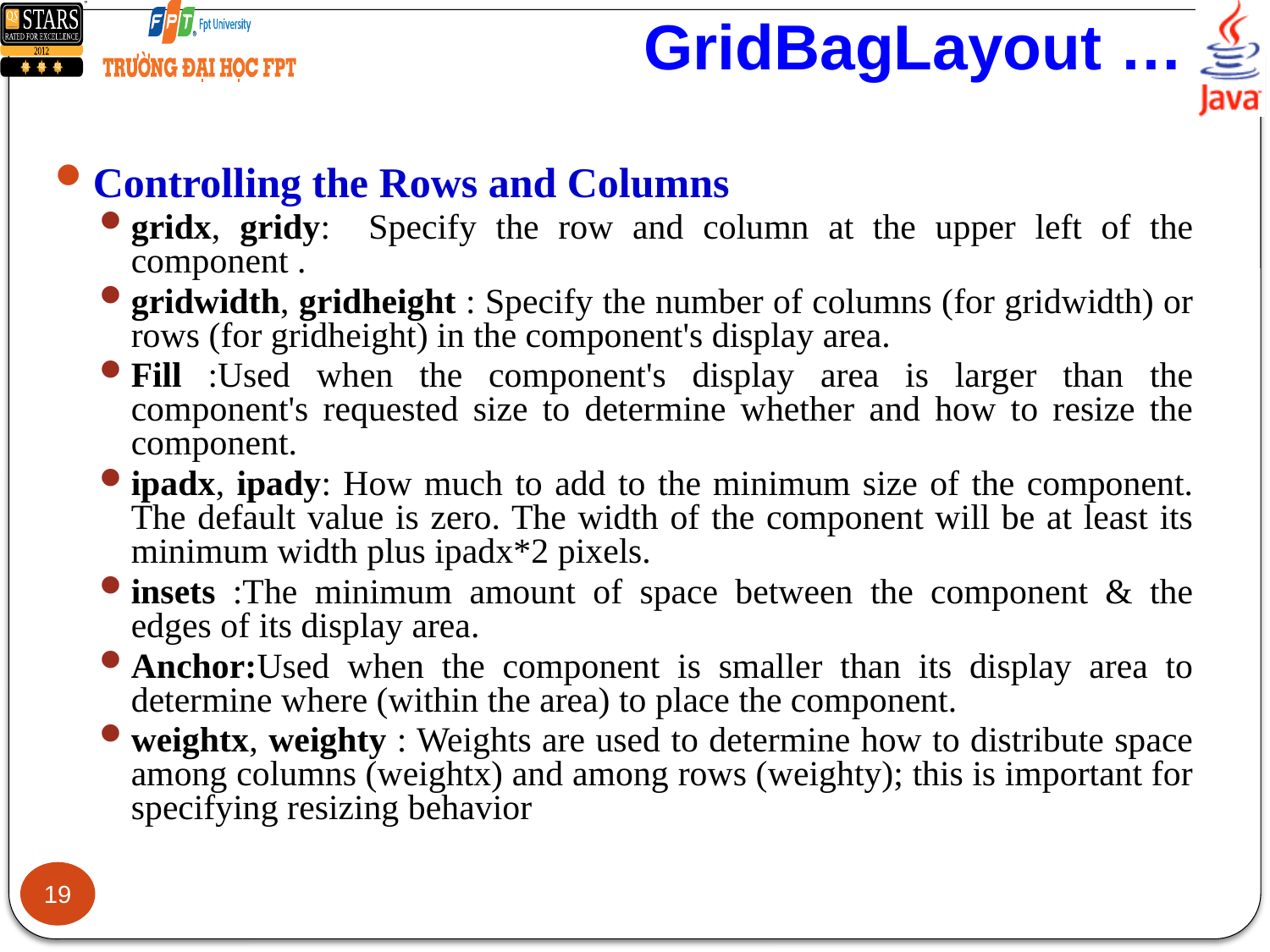

# GridBagLayout …
Controlling the Rows and Columns
gridx, gridy:  Specify the row and column at the upper left of the component .
gridwidth, gridheight : Specify the number of columns (for gridwidth) or rows (for gridheight) in the component's display area.
Fill :Used when the component's display area is larger than the component's requested size to determine whether and how to resize the component.
ipadx, ipady: How much to add to the minimum size of the component. The default value is zero. The width of the component will be at least its minimum width plus ipadx*2 pixels.
insets :The minimum amount of space between the component & the edges of its display area.
Anchor:Used when the component is smaller than its display area to determine where (within the area) to place the component.
weightx, weighty : Weights are used to determine how to distribute space among columns (weightx) and among rows (weighty); this is important for specifying resizing behavior

19